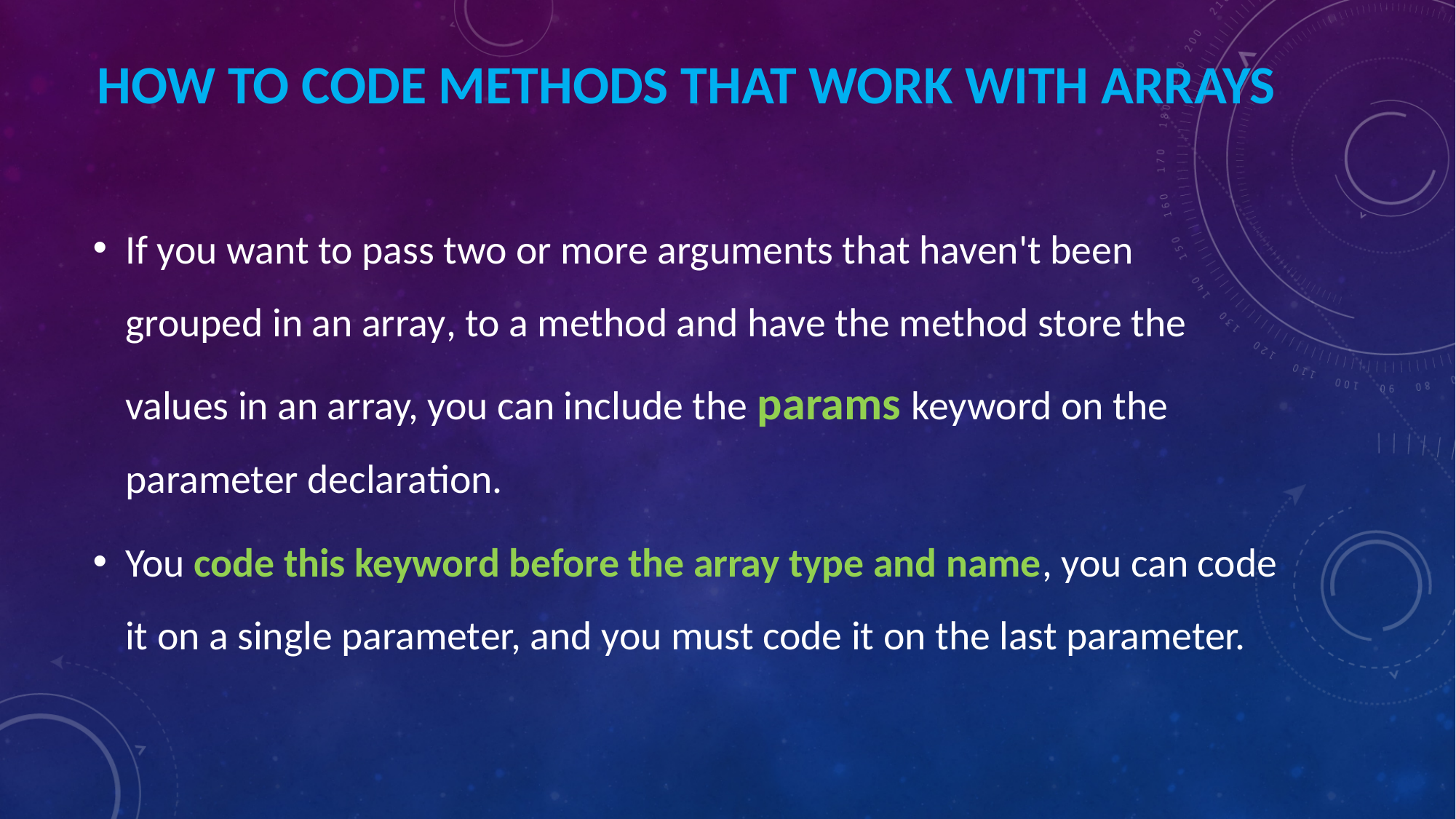

# How to code methods that work with arrays
If you want to pass two or more arguments that haven't been grouped in an array, to a method and have the method store the values in an array, you can include the params keyword on the parameter declaration.
You code this keyword before the array type and name, you can code it on a single parameter, and you must code it on the last parameter.